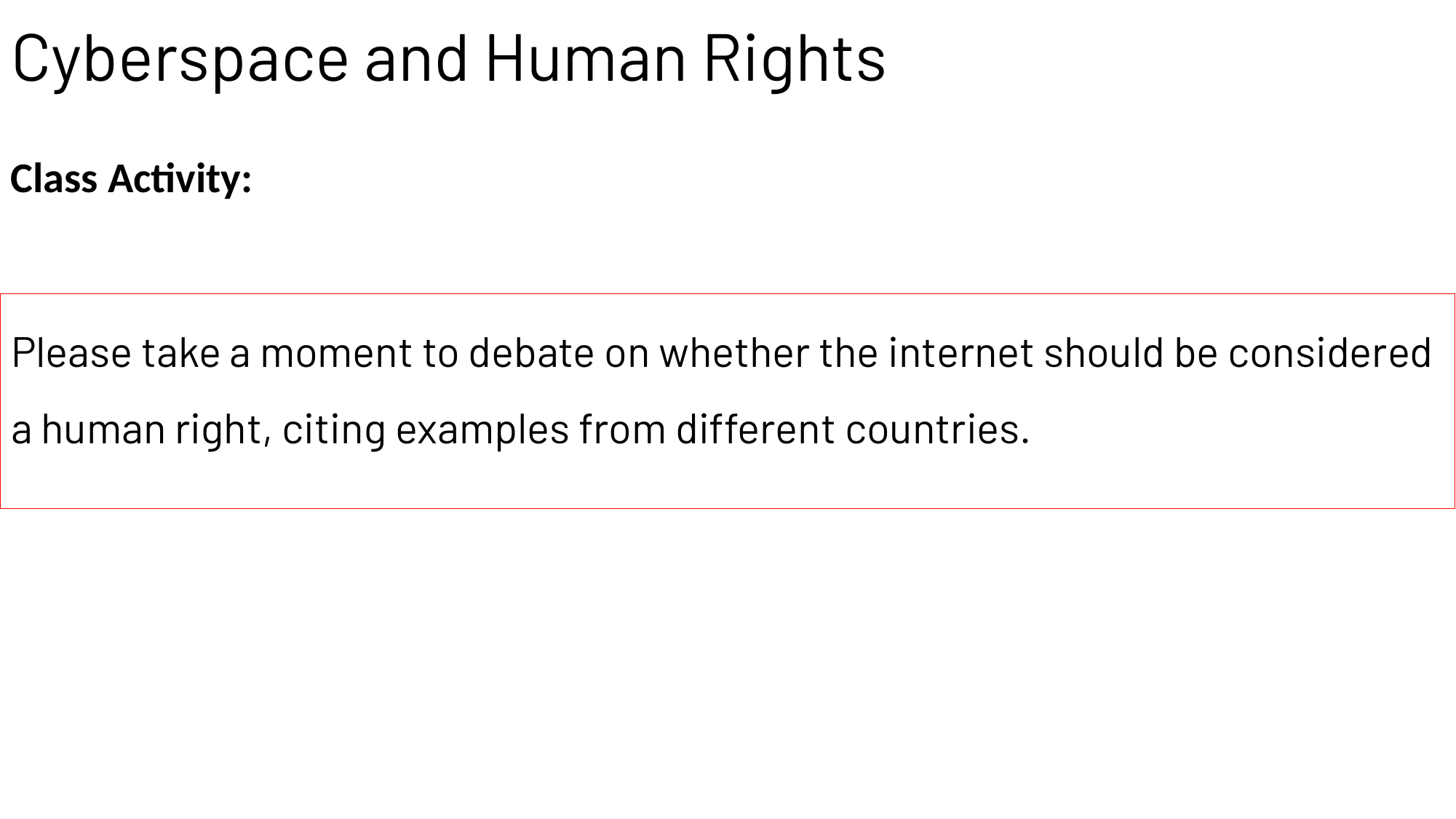

# Cyberspace and Human Rights
Class Activity:
Please take a moment to debate on whether the internet should be considered a human right, citing examples from different countries.